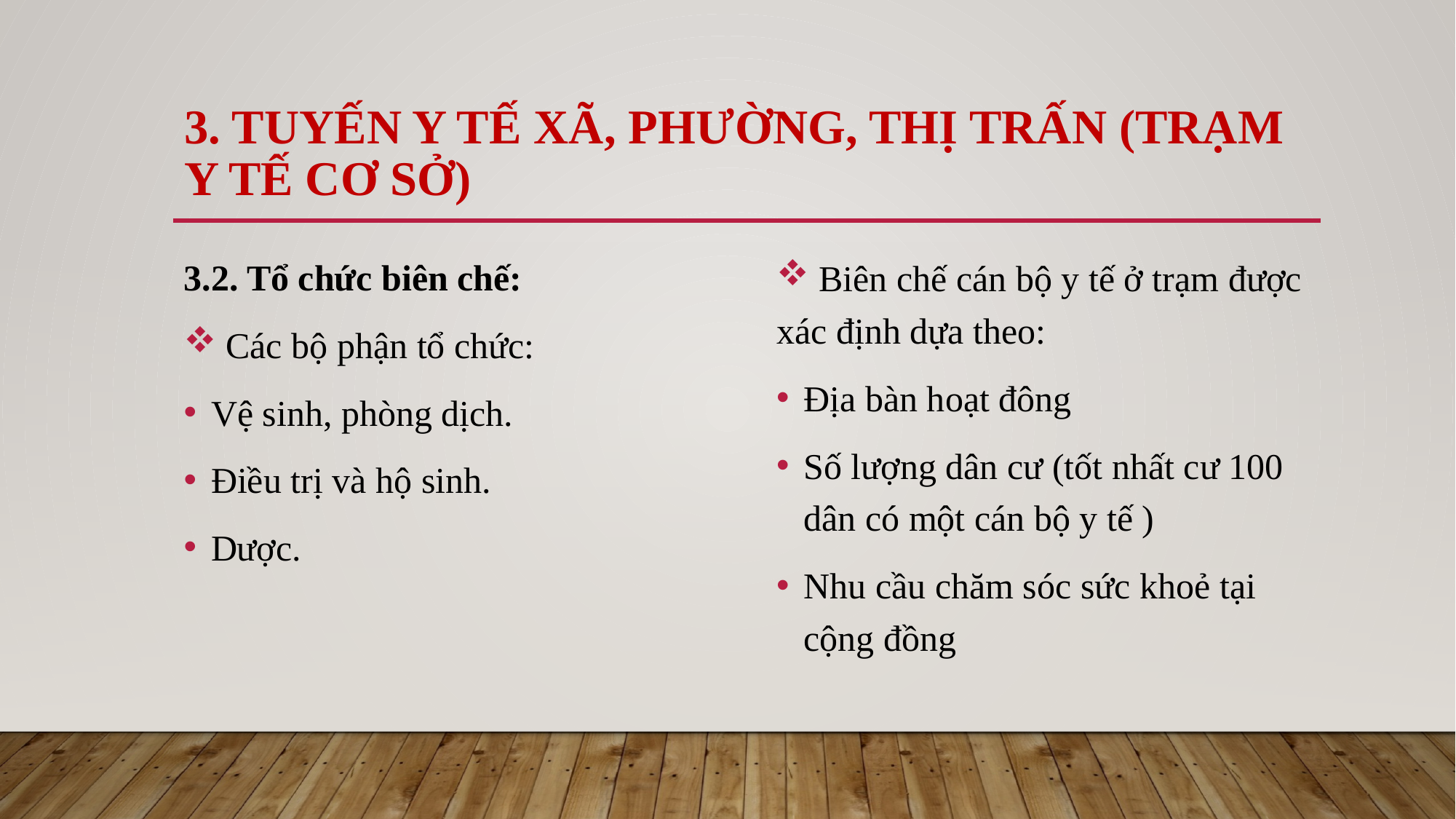

# 3. Tuyến y tế xã, phường, thị trấn (Trạm y tế cơ sở)
3.2. Tổ chức biên chế:
 Các bộ phận tổ chức:
Vệ sinh, phòng dịch.
Điều trị và hộ sinh.
Dược.
 Biên chế cán bộ y tế ở trạm được xác định dựa theo:
Địa bàn hoạt đông
Số lượng dân cư (tốt nhất cư 100 dân có một cán bộ y tế )
Nhu cầu chăm sóc sức khoẻ tại cộng đồng